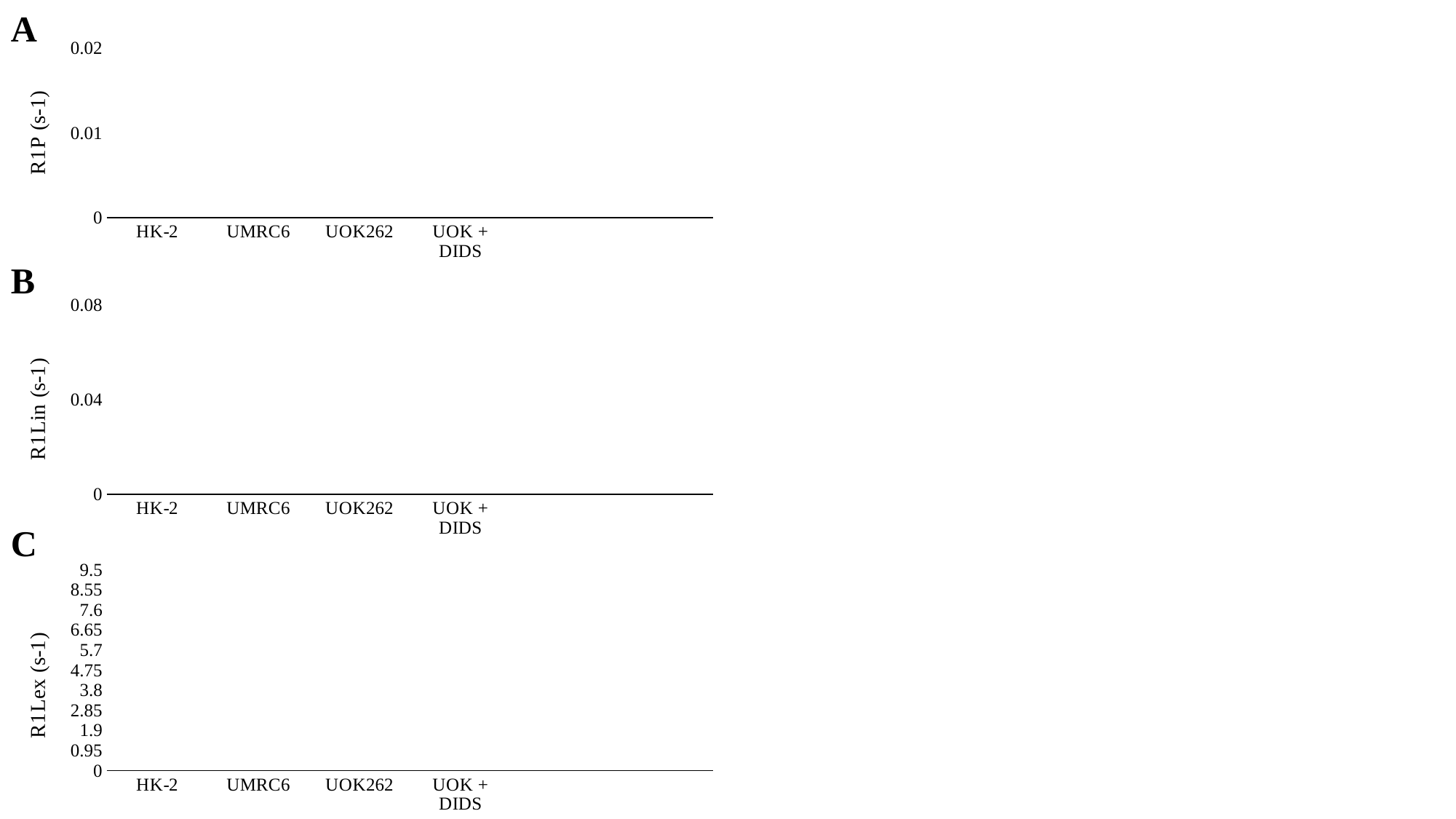

### Chart

| Category | R1P |
|---|---|
| HK-2 | 0.02029269194601484 |
| UMRC6 | 0.02015422314554167 |
| UOK262 | 0.02001049097417346 |
| UOK + DIDS | 0.019883827345789976 |
A
B

### Chart

| Category | R1Lin |
|---|---|
| HK-2 | 0.059621023719336724 |
| UMRC6 | 0.058426894246005306 |
| UOK262 | 0.058618813392735794 |
| UOK + DIDS | 0.06774936038935726 |
C

### Chart

| Category | R1Lex |
|---|---|
| HK-2 | 0.026612095404732927 |
| UMRC6 | 0.027473079382476524 |
| UOK262 | 0.027495282398095365 |
| UOK + DIDS | 0.027369710249433226 |